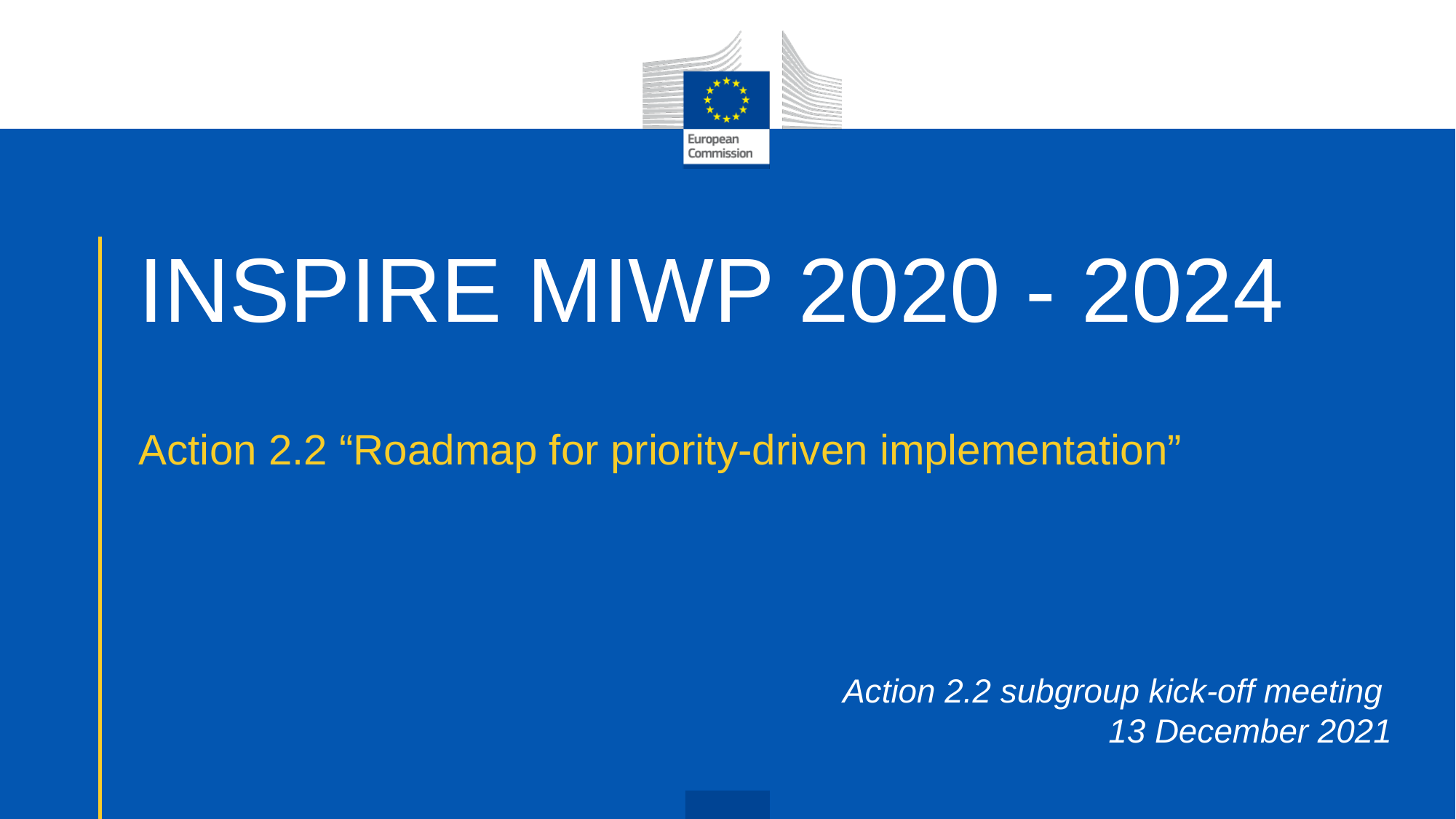

# INSPIRE MIWP 2020 - 2024

Action 2.2 “Roadmap for priority-driven implementation”

Action 2.2 subgroup kick-off meeting
13 December 2021